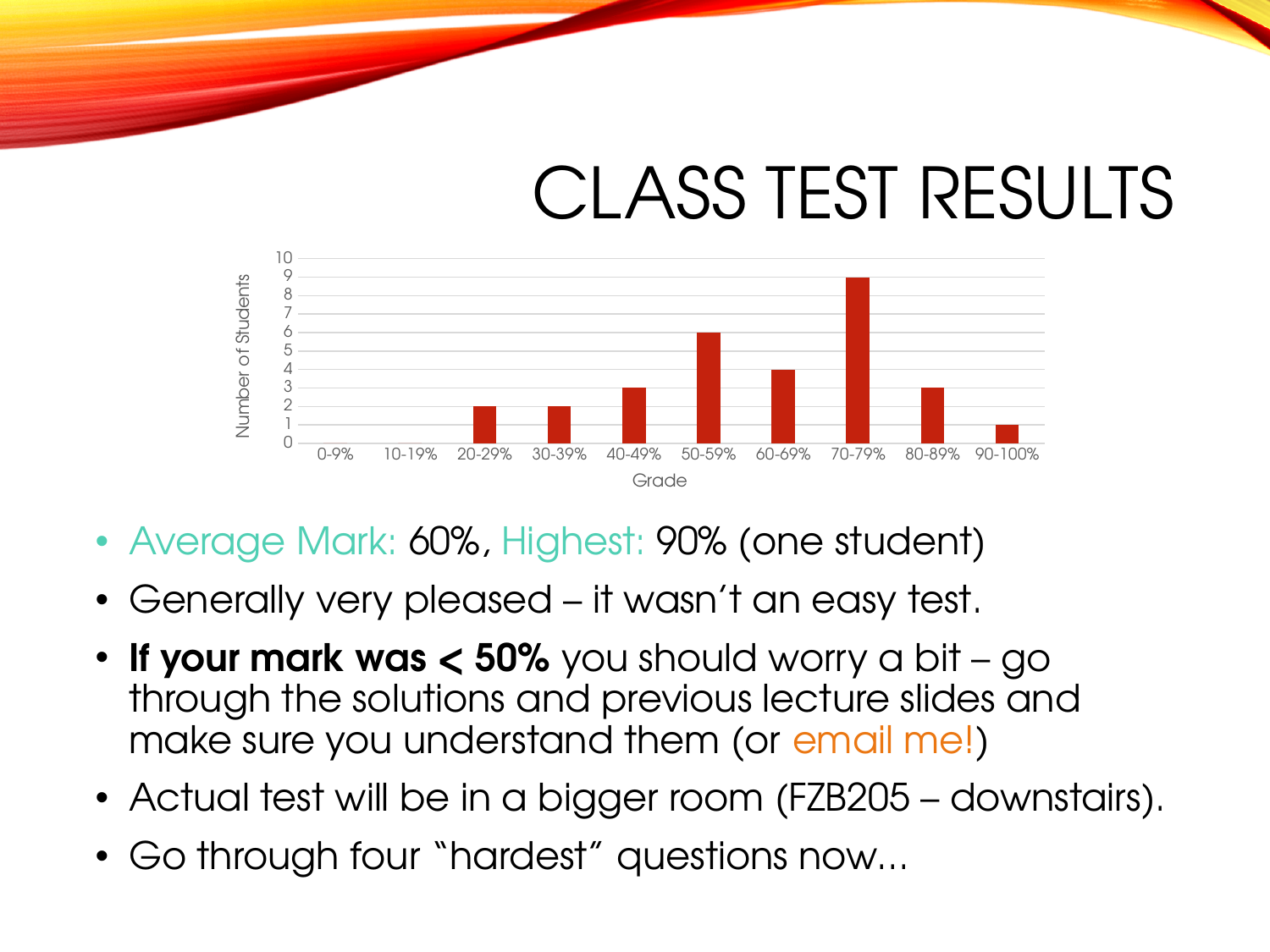

# Class test results

### Chart

| Category |  |
|---|---|
| 0-9% | 0.0 |
| 10-19% | 0.0 |
| 20-29% | 2.0 |
| 30-39% | 2.0 |
| 40-49% | 3.0 |
| 50-59% | 6.0 |
| 60-69% | 4.0 |
| 70-79% | 9.0 |
| 80-89% | 3.0 |
| 90-100% | 1.0 |
Average Mark: 60%, Highest: 90% (one student)
Generally very pleased – it wasn’t an easy test.
If your mark was < 50% you should worry a bit – go through the solutions and previous lecture slides and make sure you understand them (or email me!)
Actual test will be in a bigger room (FZB205 – downstairs).
Go through four “hardest” questions now…